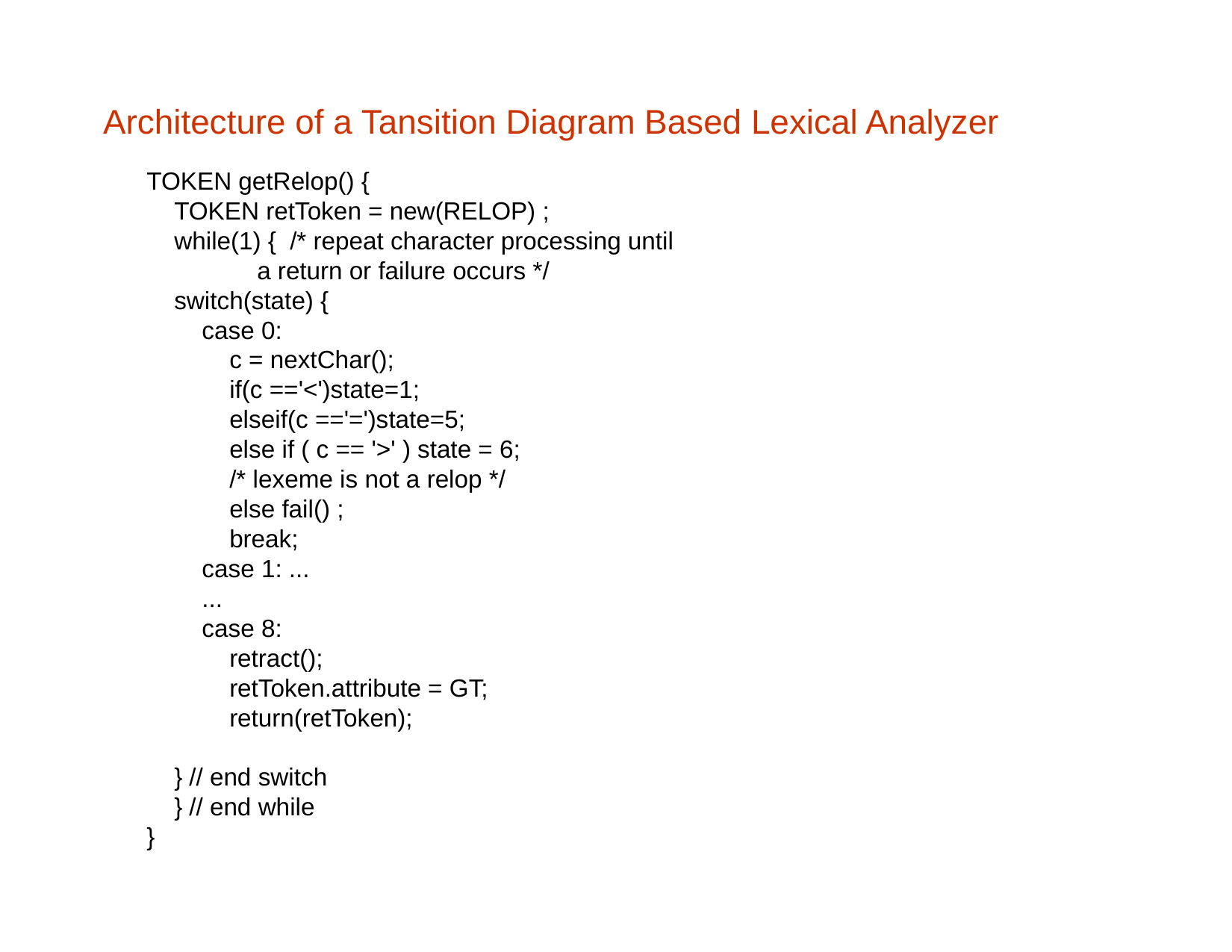

# Architecture of a Tansition Diagram Based Lexical Analyzer
TOKEN getRelop() {
    TOKEN retToken = new(RELOP) ;
    while(1) {  /* repeat character processing until
                a return or failure occurs */
    switch(state) {
        case 0:
            c = nextChar();
            if(c =='<')state=1;
            elseif(c =='=')state=5;
            else if ( c == '>' ) state = 6;
            /* lexeme is not a relop */
            else fail() ;
            break;
        case 1: ...
        ...
        case 8:
            retract();
            retToken.attribute = GT;
            return(retToken);

    } // end switch
    } // end while
}